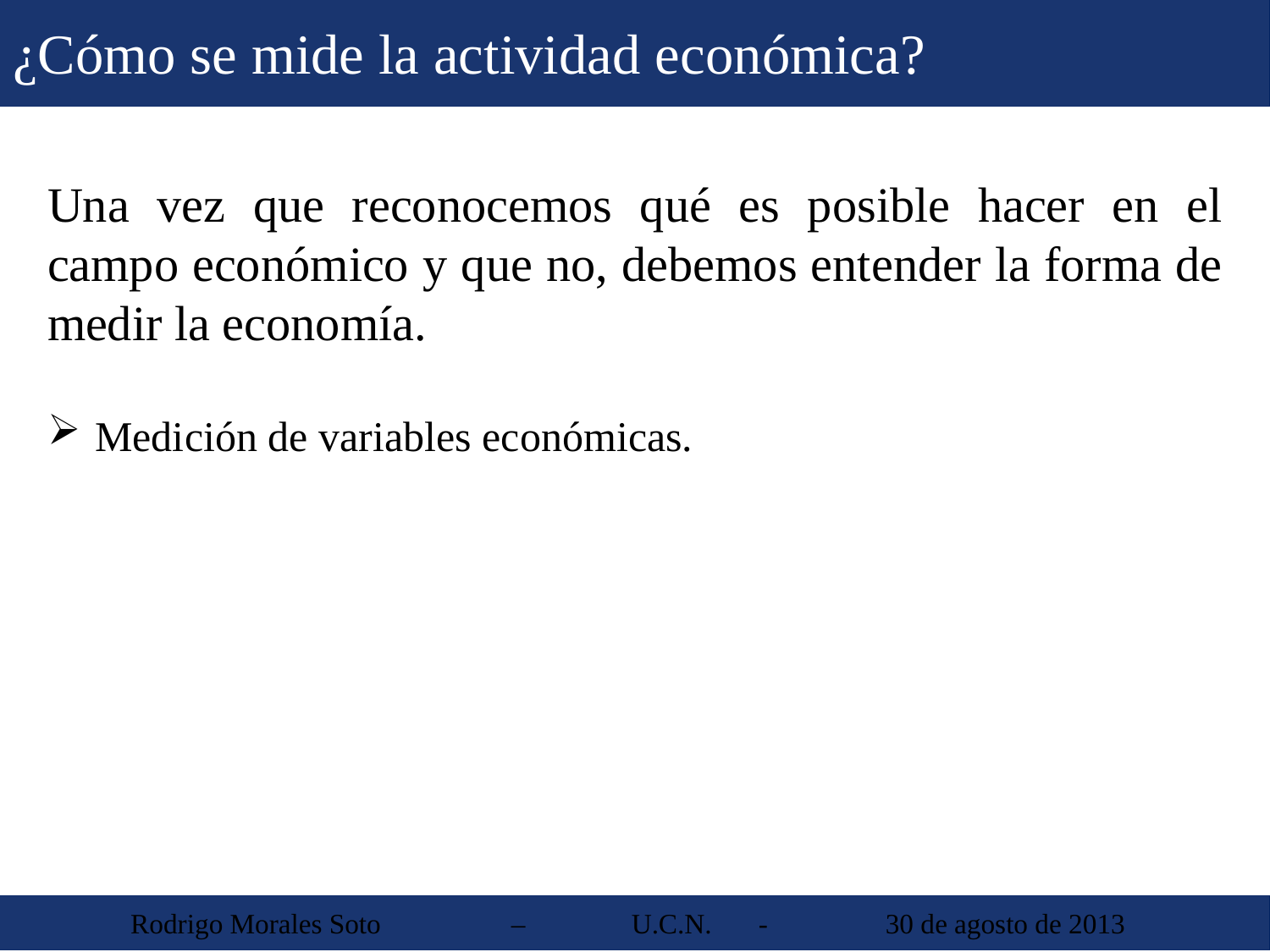

¿Cómo se mide la actividad económica?
Una vez que reconocemos qué es posible hacer en el campo económico y que no, debemos entender la forma de medir la economía.

Medición de variables económicas.

 Rodrigo Morales Soto	 – 	U.C.N. 	-	30 de agosto de 2013